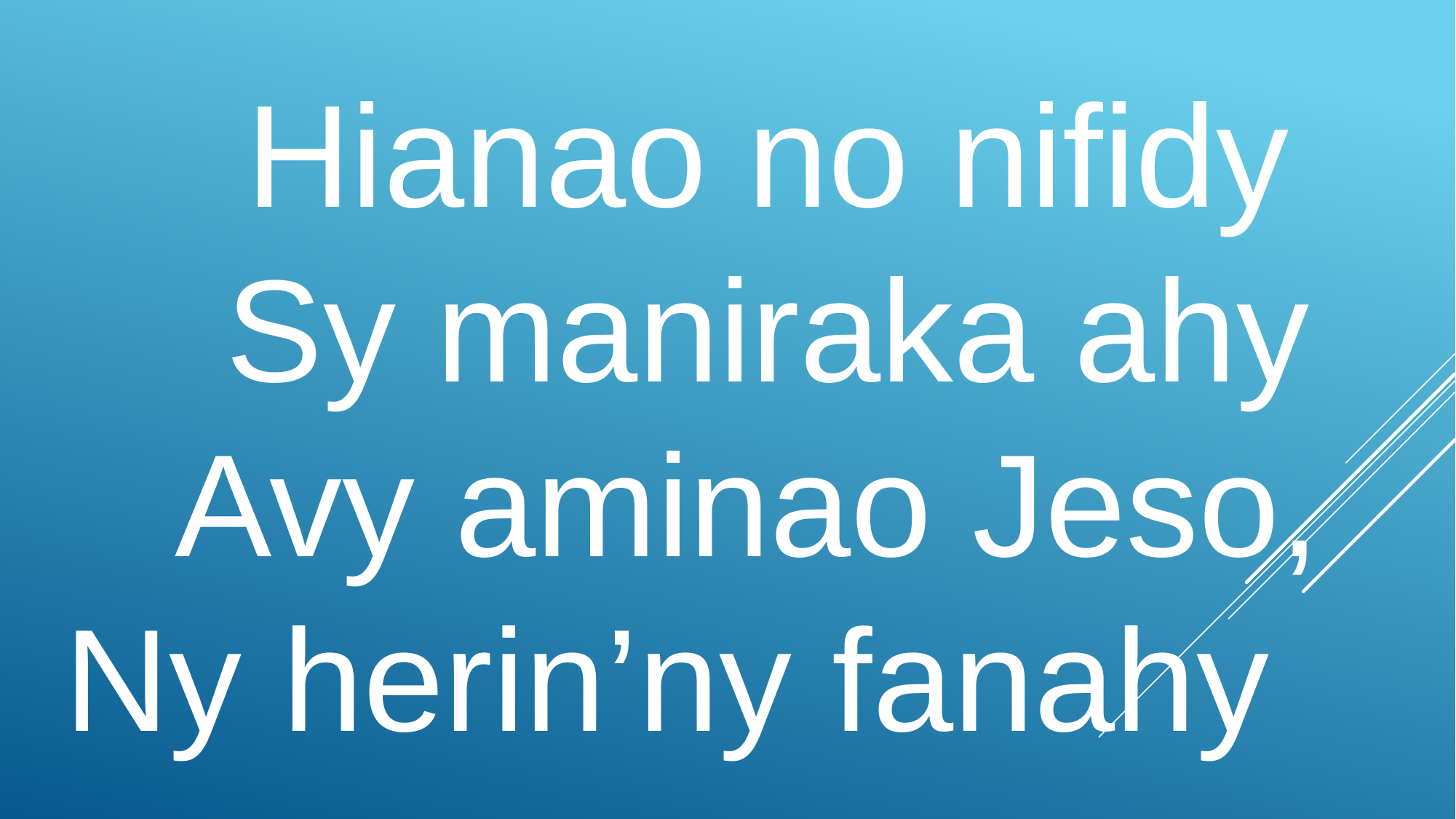

Hianao no nifidy
  Sy maniraka ahy
 Avy aminao Jeso,
Ny herin’ny fanahy